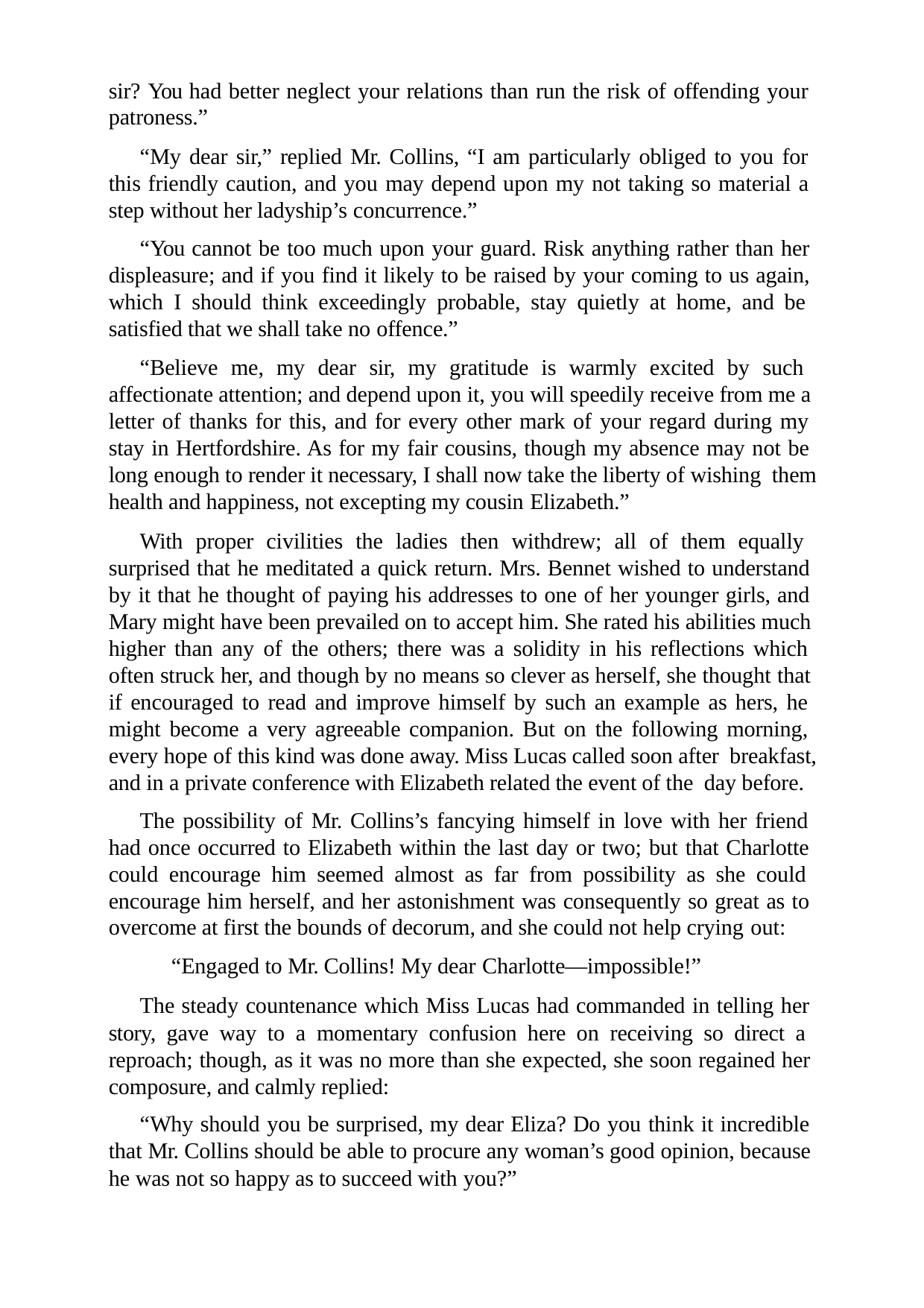

sir? You had better neglect your relations than run the risk of offending your  patroness.”
“My dear sir,” replied Mr. Collins, “I am particularly obliged to you for  this friendly caution, and you may depend upon my not taking so material a  step without her ladyship’s concurrence.”
“You cannot be too much upon your guard. Risk anything rather than her  displeasure; and if you find it likely to be raised by your coming to us again,  which I should think exceedingly probable, stay quietly at home, and be  satisfied that we shall take no offence.”
“Believe me, my dear sir, my gratitude is warmly excited by such  affectionate attention; and depend upon it, you will speedily receive from me a  letter of thanks for this, and for every other mark of your regard during my  stay in Hertfordshire. As for my fair cousins, though my absence may not be  long enough to render it necessary, I shall now take the liberty of wishing  them health and happiness, not excepting my cousin Elizabeth.”
With proper civilities the ladies then withdrew; all of them equally  surprised that he meditated a quick return. Mrs. Bennet wished to understand  by it that he thought of paying his addresses to one of her younger girls, and  Mary might have been prevailed on to accept him. She rated his abilities much  higher than any of the others; there was a solidity in his reflections which  often struck her, and though by no means so clever as herself, she thought that  if encouraged to read and improve himself by such an example as hers, he  might become a very agreeable companion. But on the following morning,  every hope of this kind was done away. Miss Lucas called soon after  breakfast, and in a private conference with Elizabeth related the event of the  day before.
The possibility of Mr. Collins’s fancying himself in love with her friend  had once occurred to Elizabeth within the last day or two; but that Charlotte  could encourage him seemed almost as far from possibility as she could  encourage him herself, and her astonishment was consequently so great as to  overcome at first the bounds of decorum, and she could not help crying out:
“Engaged to Mr. Collins! My dear Charlotte—impossible!”
The steady countenance which Miss Lucas had commanded in telling her  story, gave way to a momentary confusion here on receiving so direct a  reproach; though, as it was no more than she expected, she soon regained her  composure, and calmly replied:
“Why should you be surprised, my dear Eliza? Do you think it incredible  that Mr. Collins should be able to procure any woman’s good opinion, because  he was not so happy as to succeed with you?”